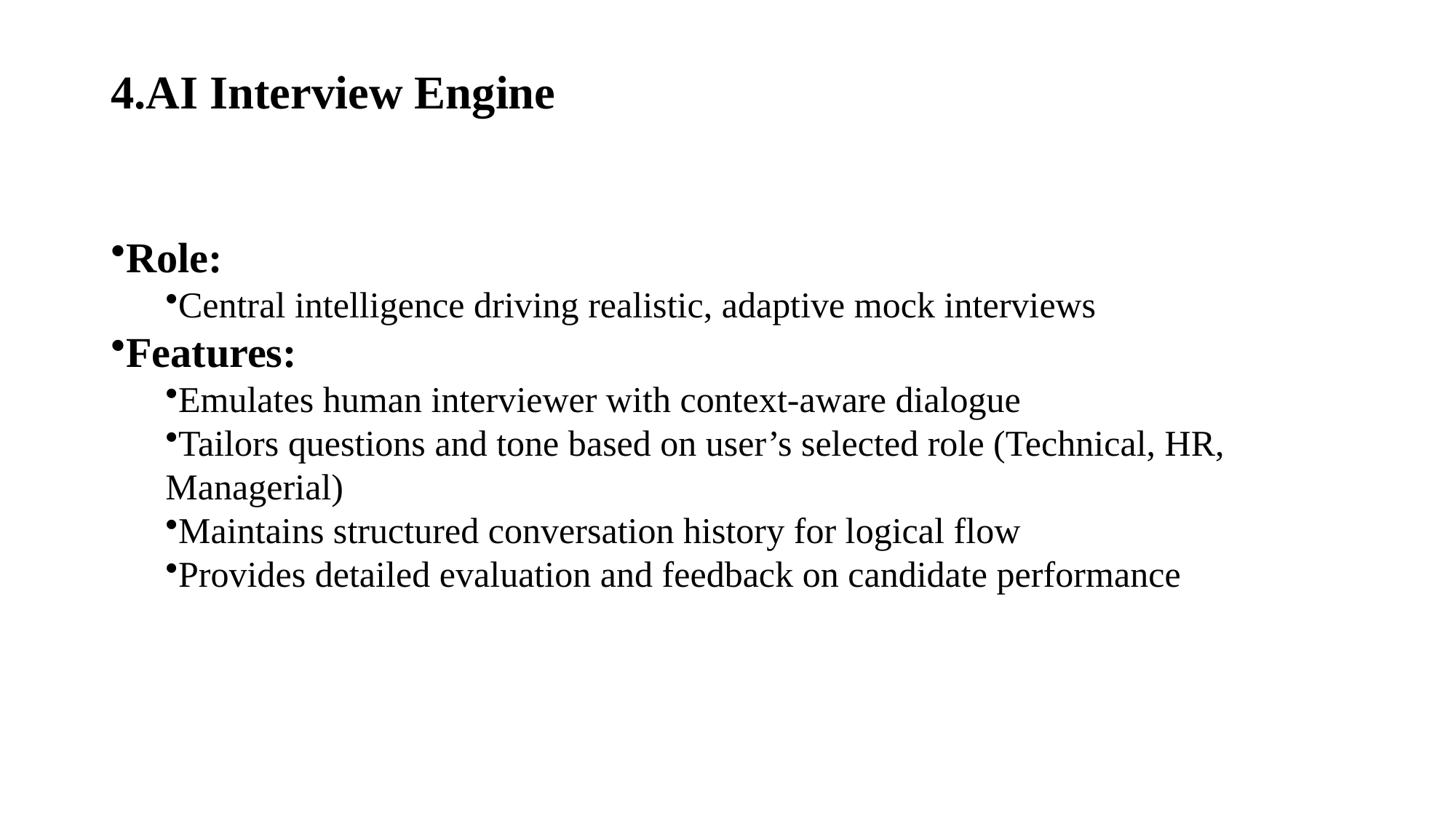

# 4.AI Interview Engine
Role:
Central intelligence driving realistic, adaptive mock interviews
Features:
Emulates human interviewer with context-aware dialogue
Tailors questions and tone based on user’s selected role (Technical, HR, Managerial)
Maintains structured conversation history for logical flow
Provides detailed evaluation and feedback on candidate performance

20